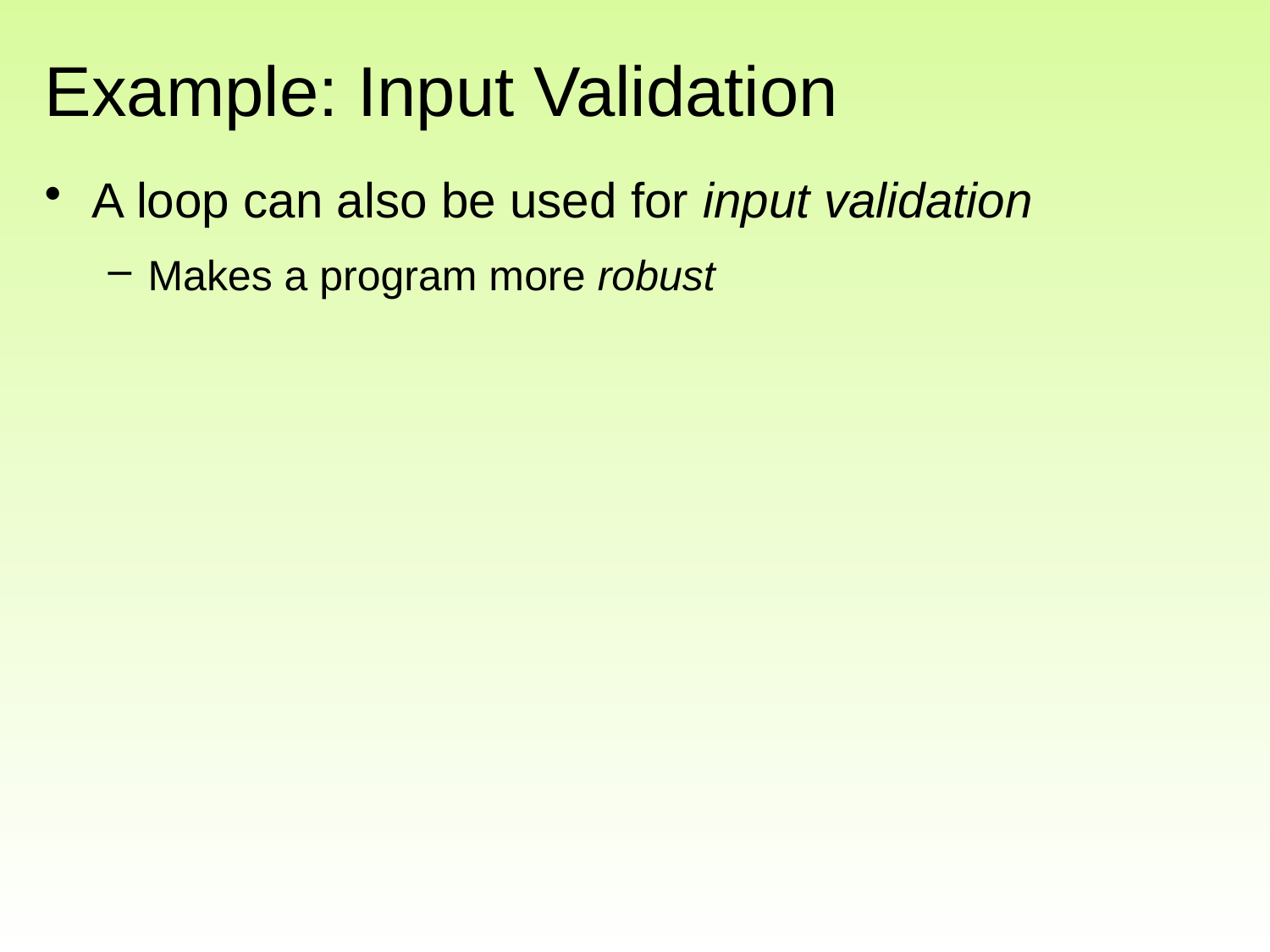

# Example: Input Validation
A loop can also be used for input validation
Makes a program more robust